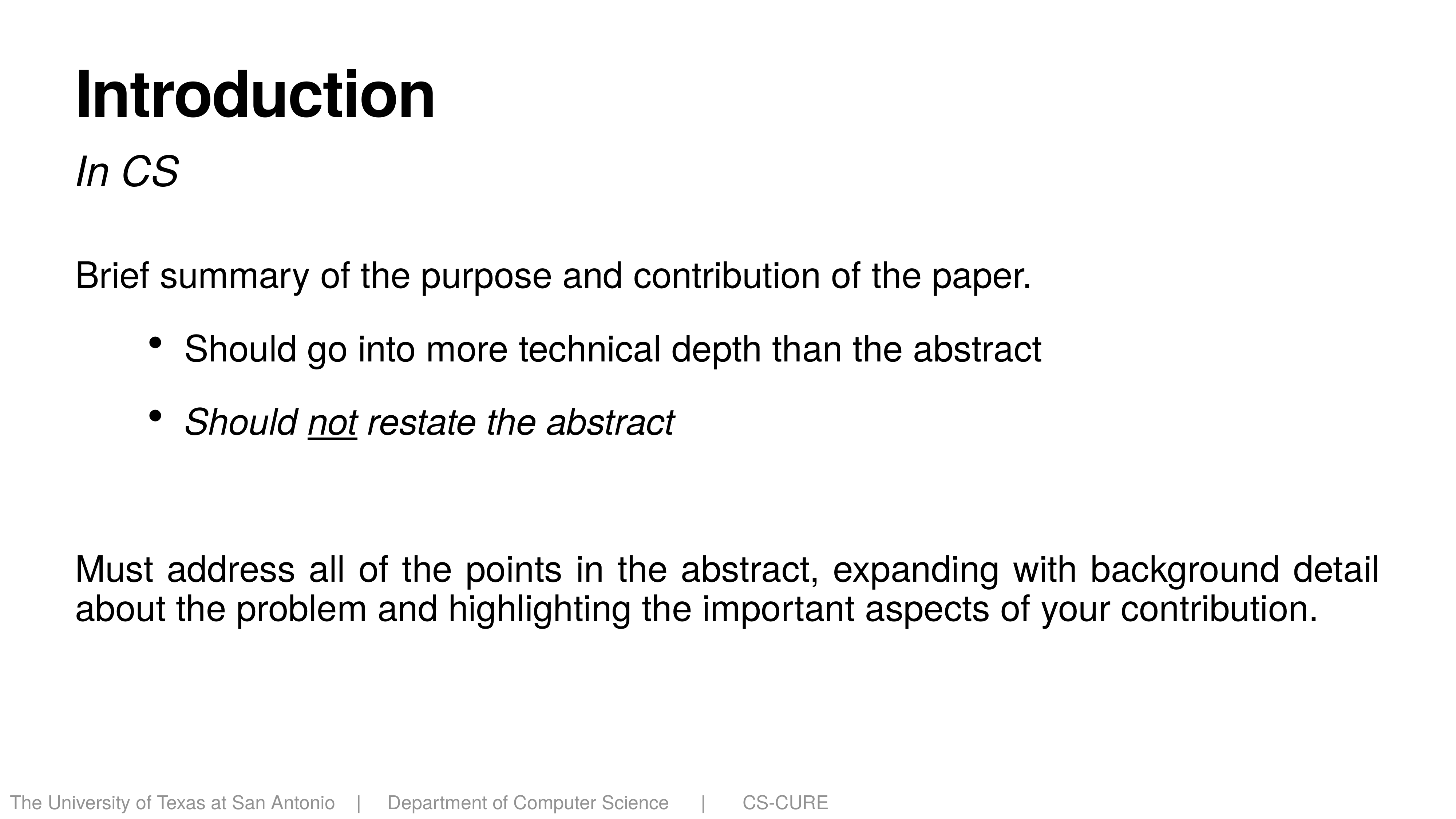

# Introduction
In CS
Brief summary of the purpose and contribution of the paper.
Should go into more technical depth than the abstract
Should not restate the abstract

Must address all of the points in the abstract, expanding with background detail about the problem and highlighting the important aspects of your contribution.
16